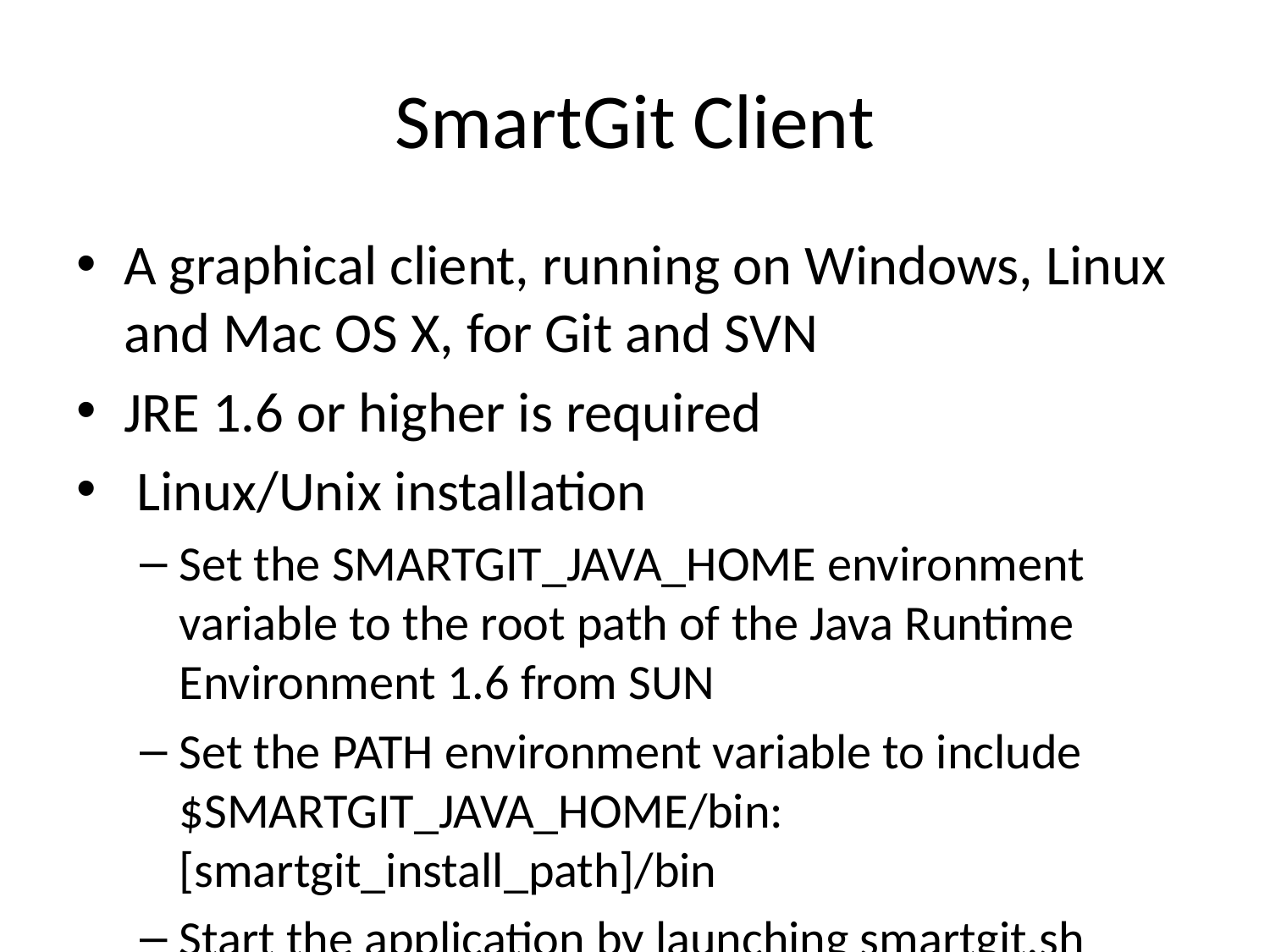

# SmartGit Client
A graphical client, running on Windows, Linux and Mac OS X, for Git and SVN
JRE 1.6 or higher is required
 Linux/Unix installation
Set the SMARTGIT_JAVA_HOME environment variable to the root path of the Java Runtime Environment 1.6 from SUN
Set the PATH environment variable to include $SMARTGIT_JAVA_HOME/bin:[smartgit_install_path]/bin
Start the application by launching smartgit.sh